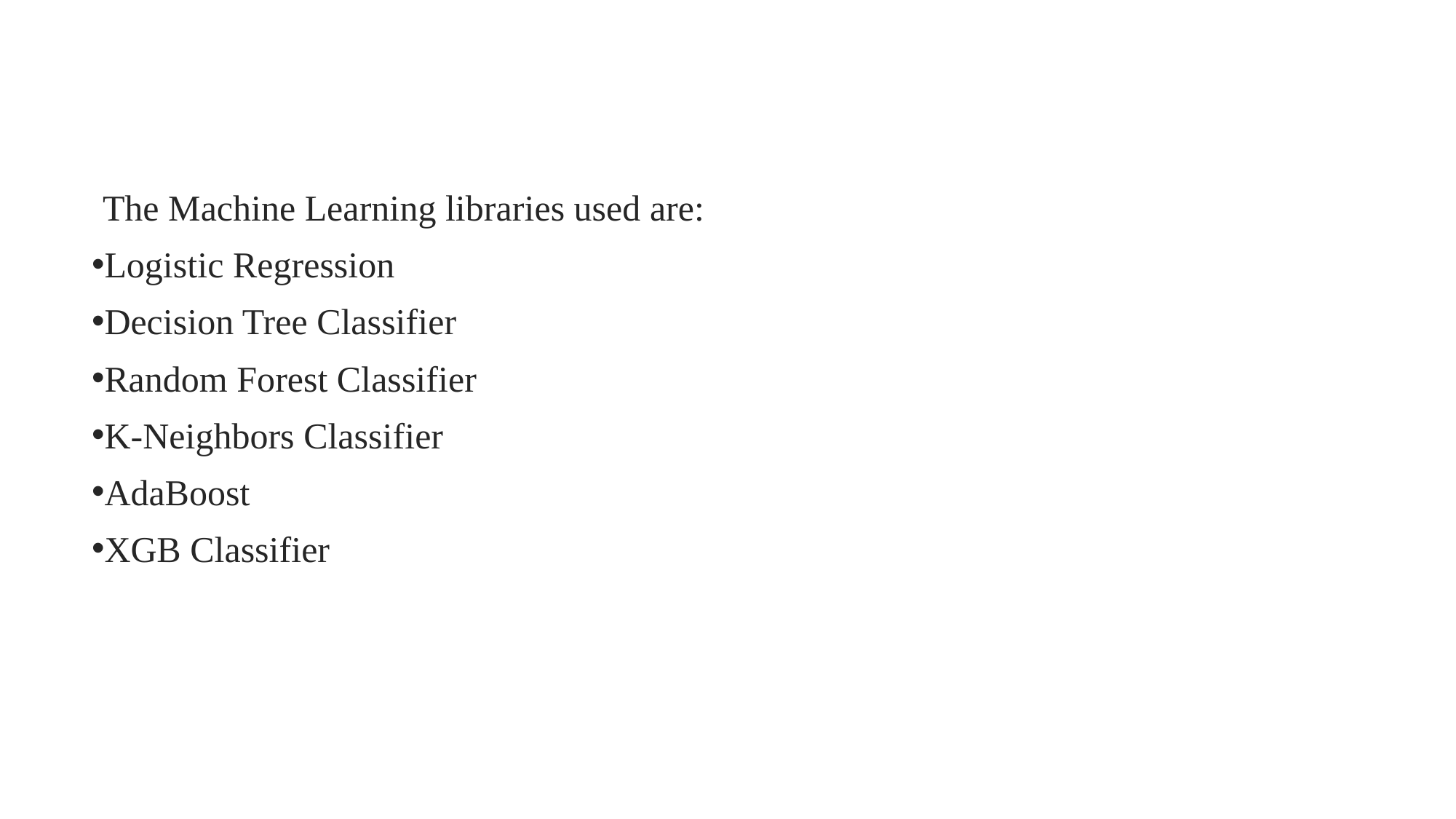

The Machine Learning libraries used are:
Logistic Regression
Decision Tree Classifier
Random Forest Classifier
K-Neighbors Classifier
AdaBoost
XGB Classifier